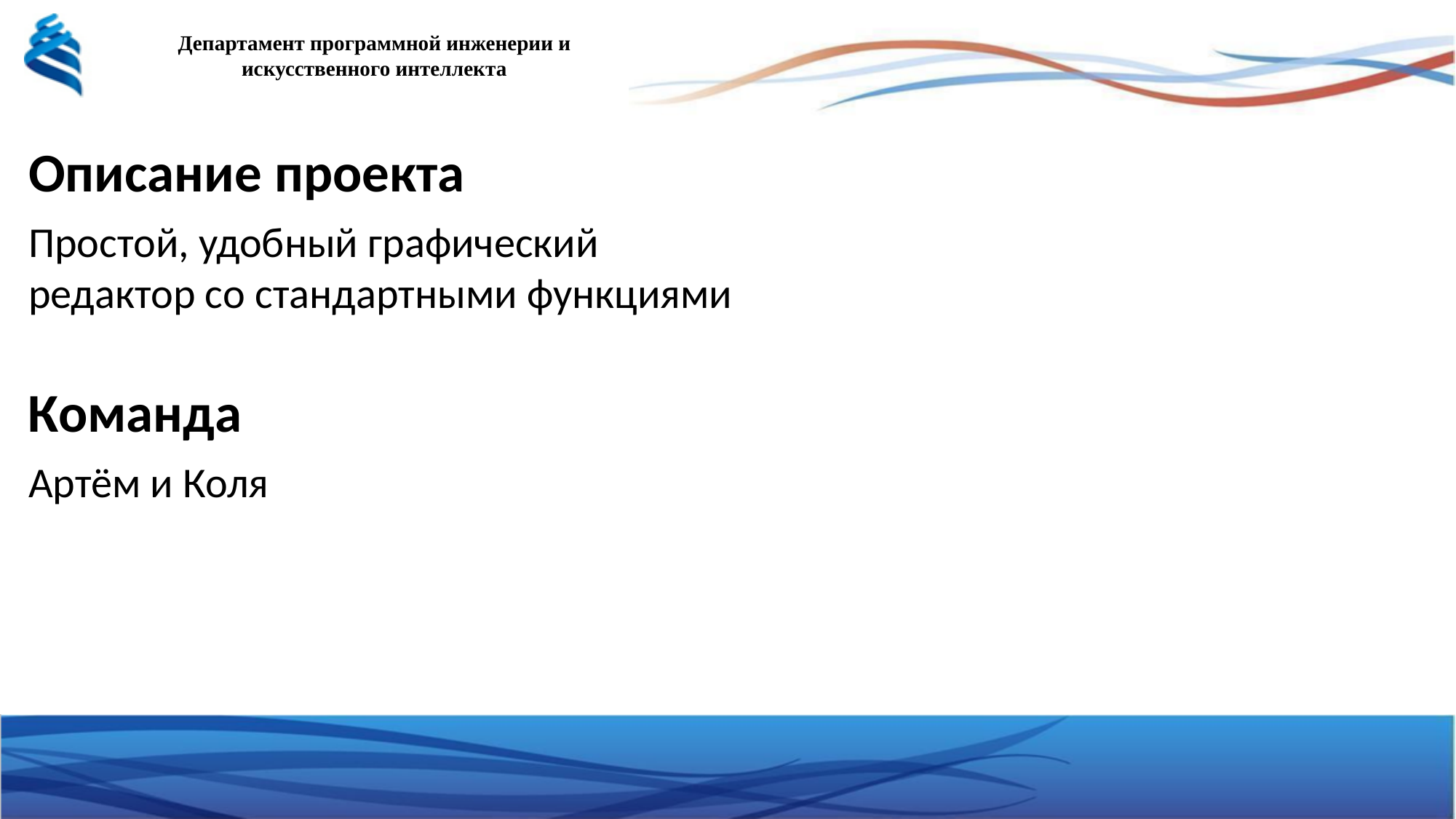

Описание проекта
Простой, удобный графический редактор со стандартными функциями
Команда
Артём и Коля